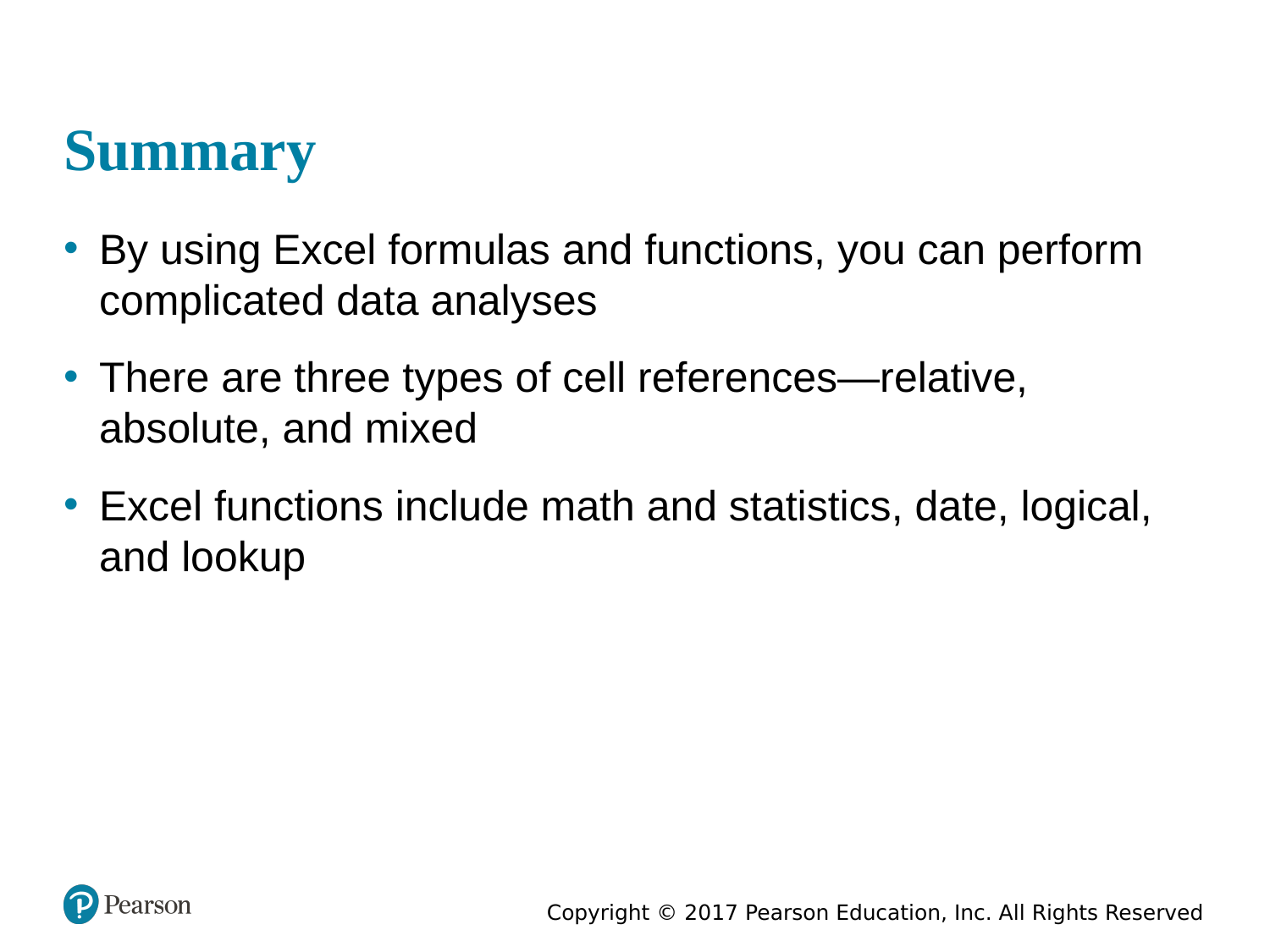

# Summary
By using Excel formulas and functions, you can perform complicated data analyses
There are three types of cell references—relative, absolute, and mixed
Excel functions include math and statistics, date, logical, and lookup